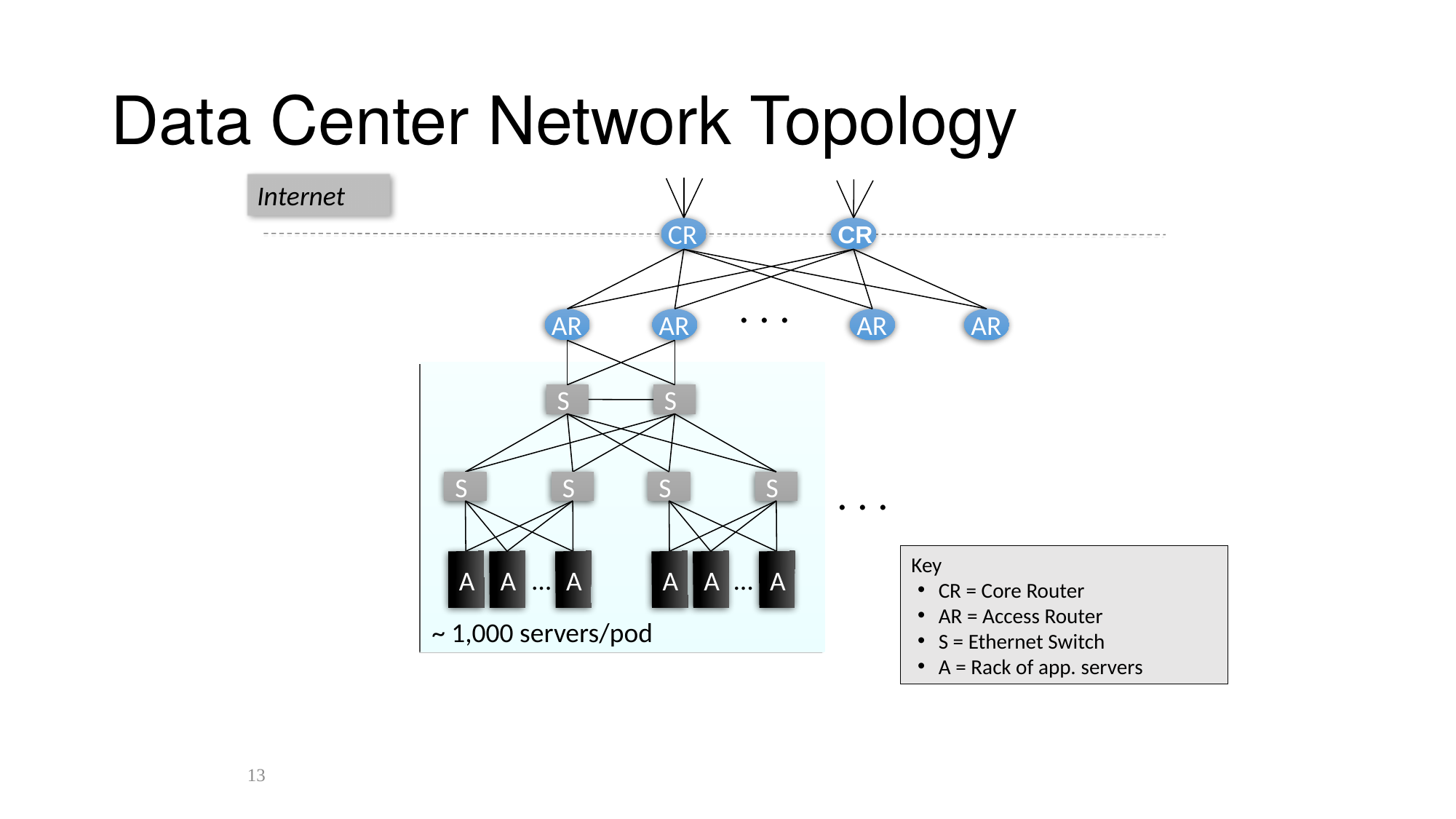

# Data Center Network Topology
Internet
CR
CR
. . .
AR
AR
AR
AR

S
S
. . .
S
S
S
S
Key
CR = Core Router
AR = Access Router
S = Ethernet Switch
A = Rack of app. servers
…
…
A
A
A
A
A
A
~ 1,000 servers/pod
13